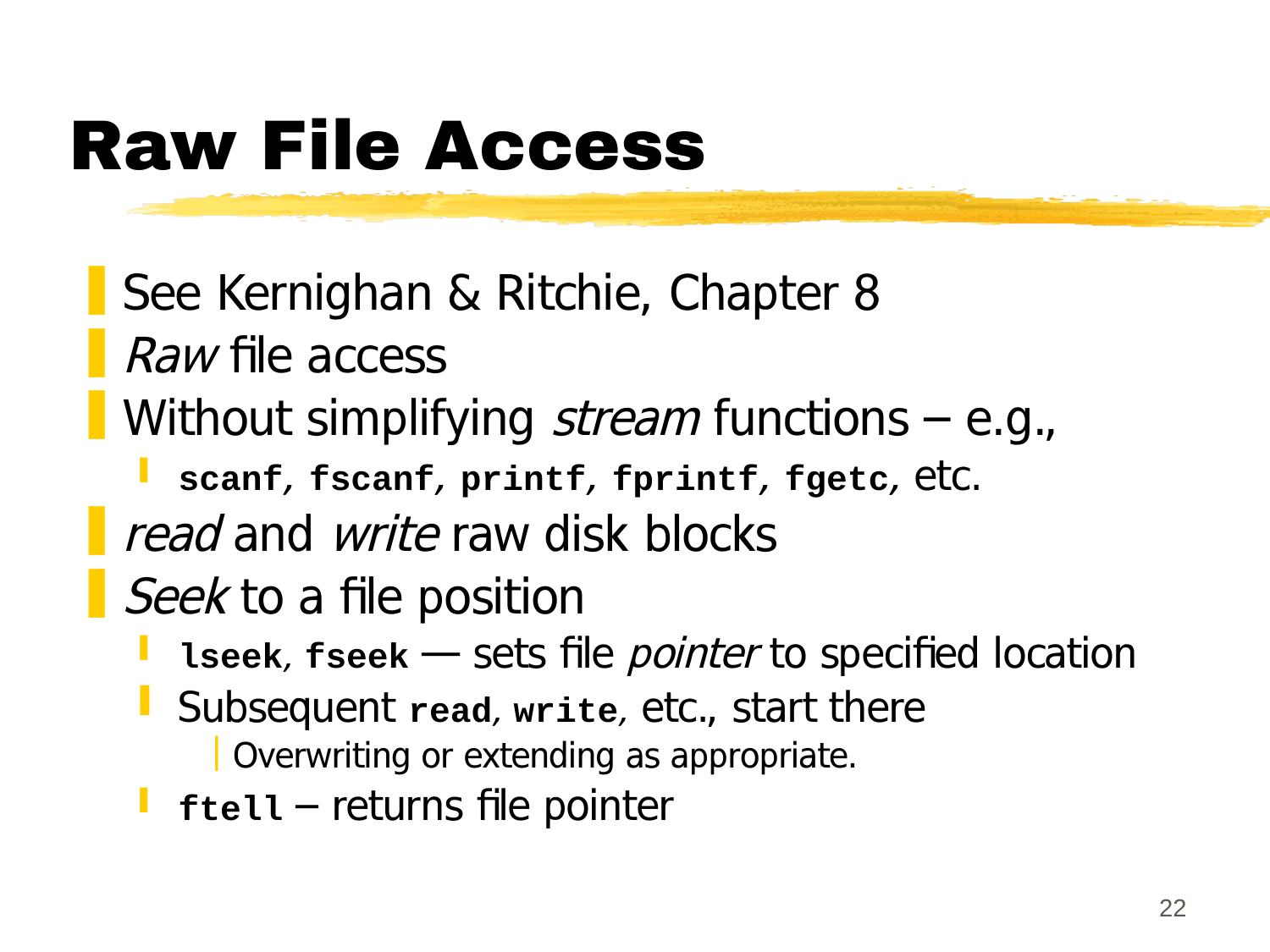

# Raw File Access
See Kernighan & Ritchie, Chapter 8
Raw file access
Without simplifying stream functions – e.g.,
scanf, fscanf, printf, fprintf, fgetc, etc.
read and write raw disk blocks
Seek to a file position
lseek, fseek — sets file pointer to specified location
Subsequent read, write, etc., start there
Overwriting or extending as appropriate.
ftell – returns file pointer
22